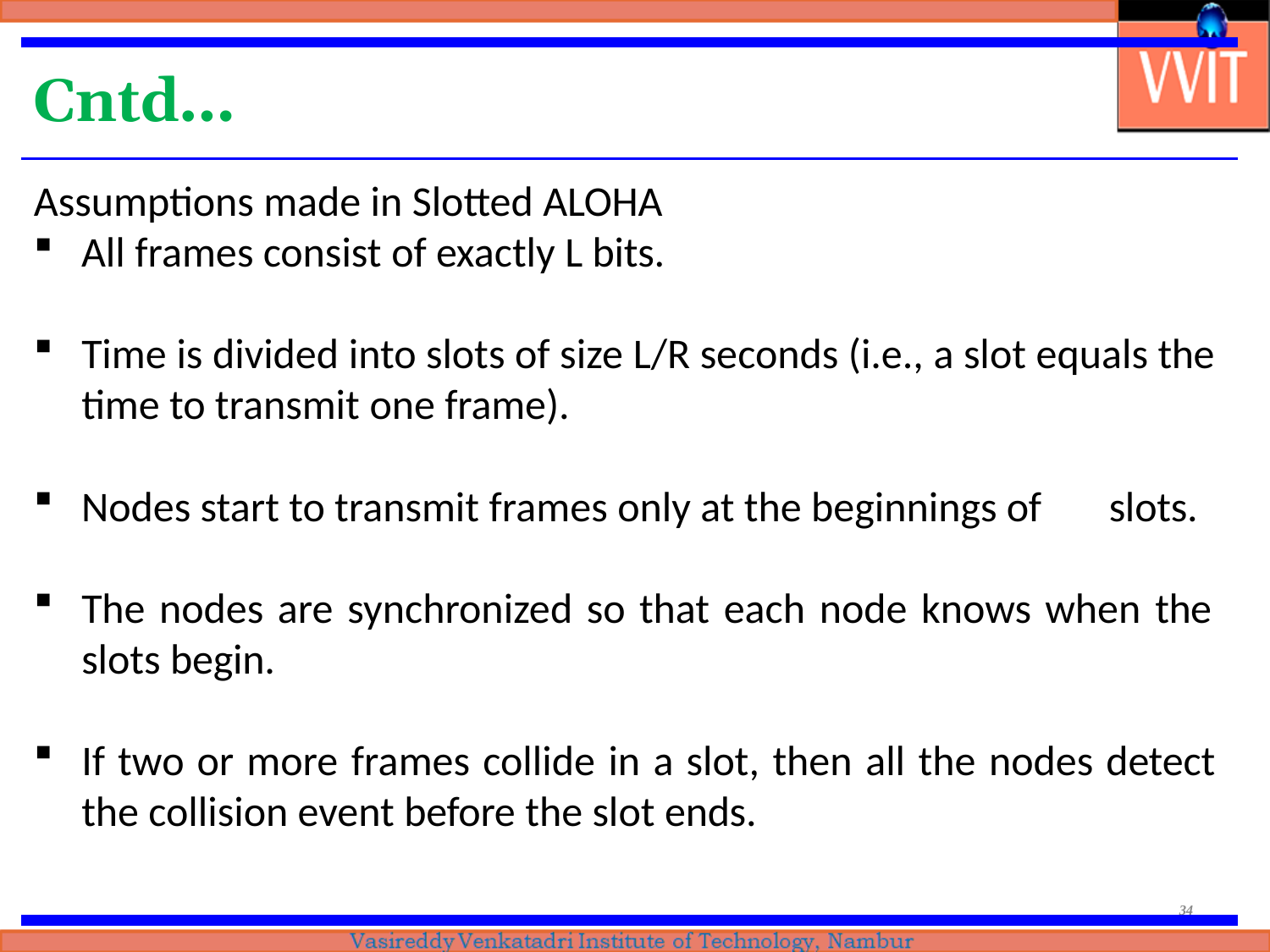

# Cntd…

Assumptions made in Slotted ALOHA
All frames consist of exactly L bits.
Time is divided into slots of size L/R seconds (i.e., a slot equals the time to transmit one frame).
Nodes start to transmit frames only at the beginnings of	slots.
The nodes are synchronized so that each node knows when the slots begin.
If two or more frames collide in a slot, then all the nodes detect the collision event before the slot ends.
34